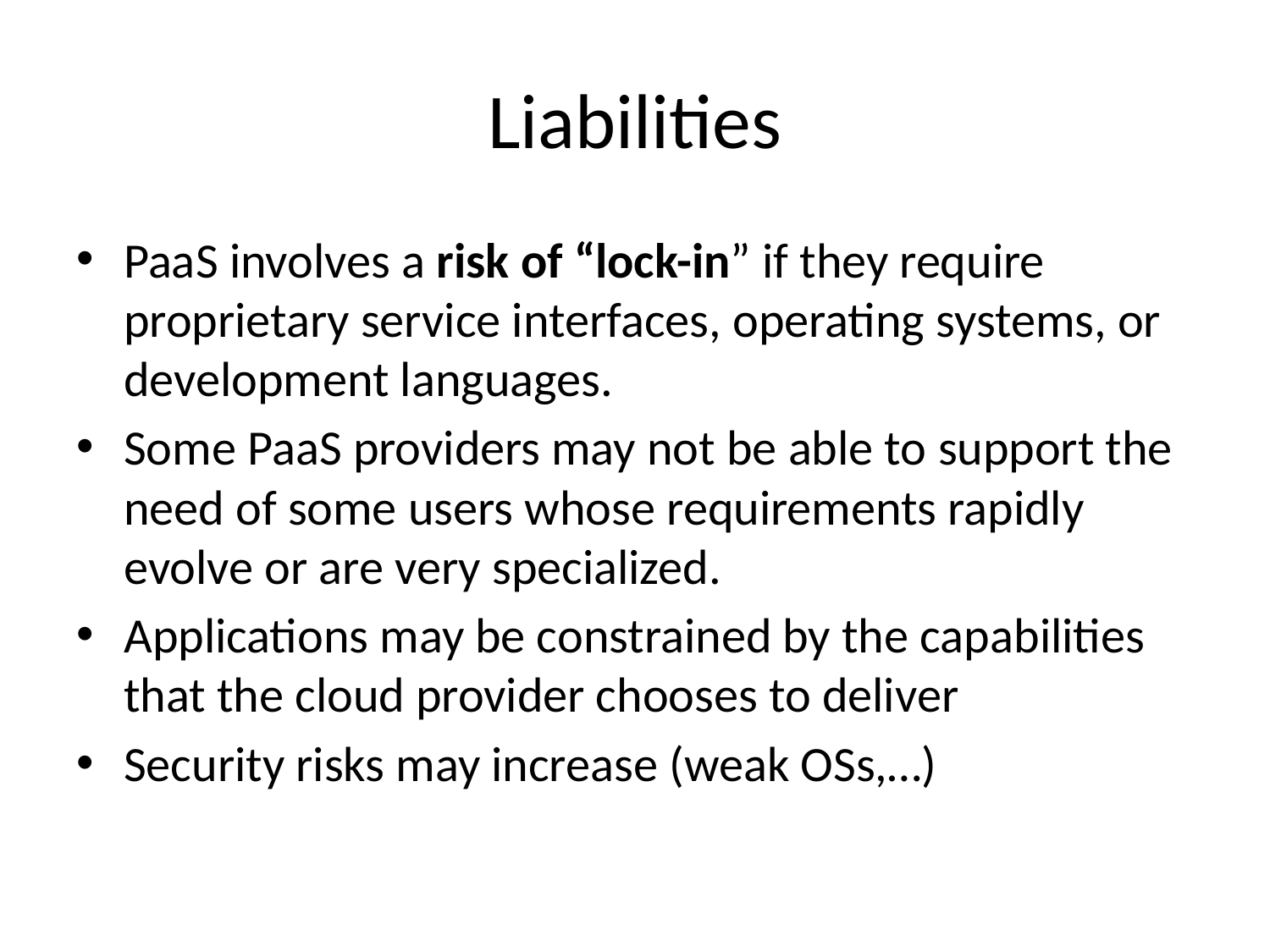

# Liabilities
PaaS involves a risk of “lock-in” if they require proprietary service interfaces, operating systems, or development languages.
Some PaaS providers may not be able to support the need of some users whose requirements rapidly evolve or are very specialized.
Applications may be constrained by the capabilities that the cloud provider chooses to deliver
Security risks may increase (weak OSs,…)